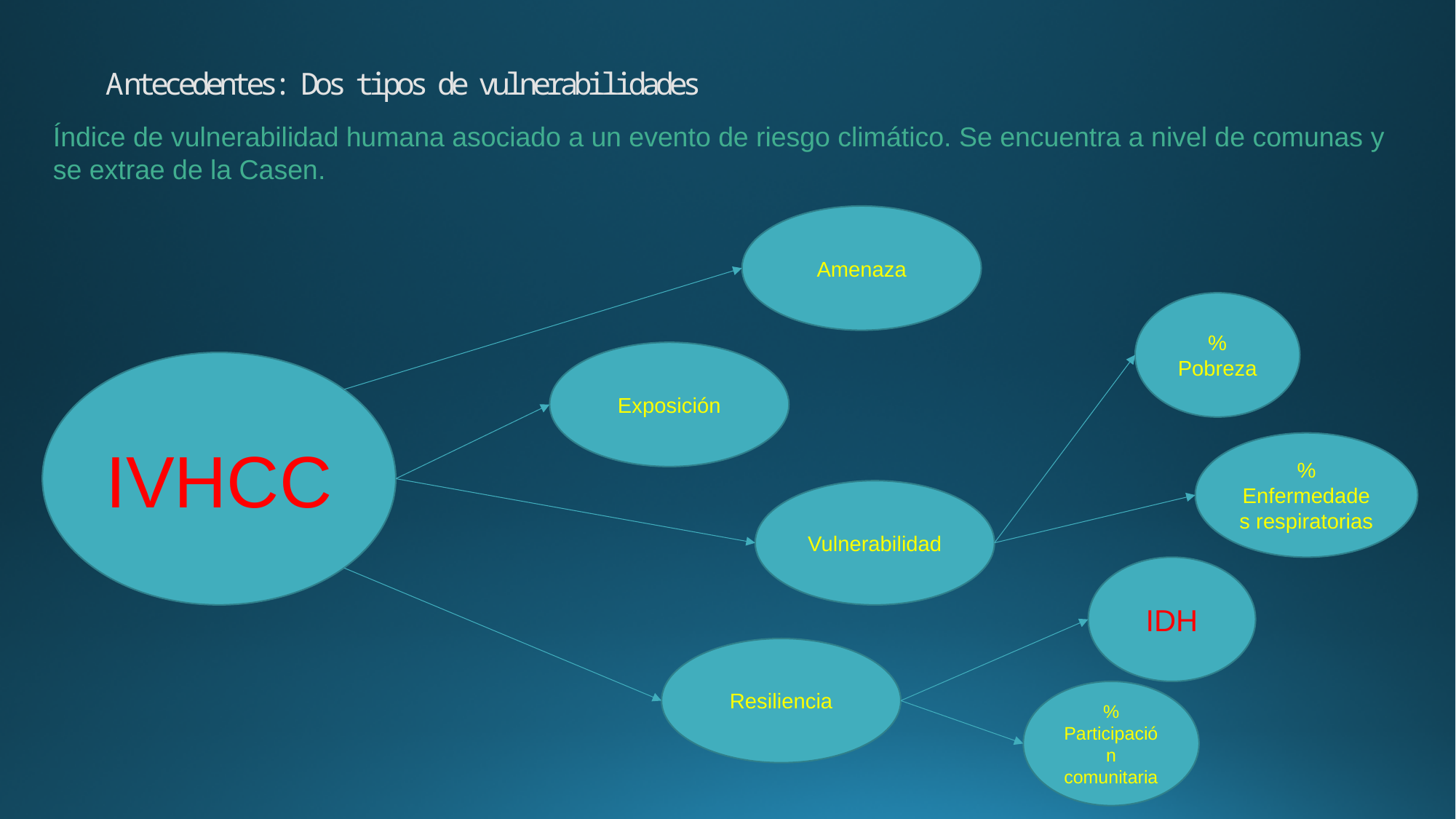

Antecedentes: Dos tipos de vulnerabilidades
Índice de vulnerabilidad humana asociado a un evento de riesgo climático. Se encuentra a nivel de comunas y se extrae de la Casen.
Amenaza
% Pobreza
Exposición
IVHCC
% Enfermedades respiratorias
Vulnerabilidad
IDH
Resiliencia
% Participación comunitaria